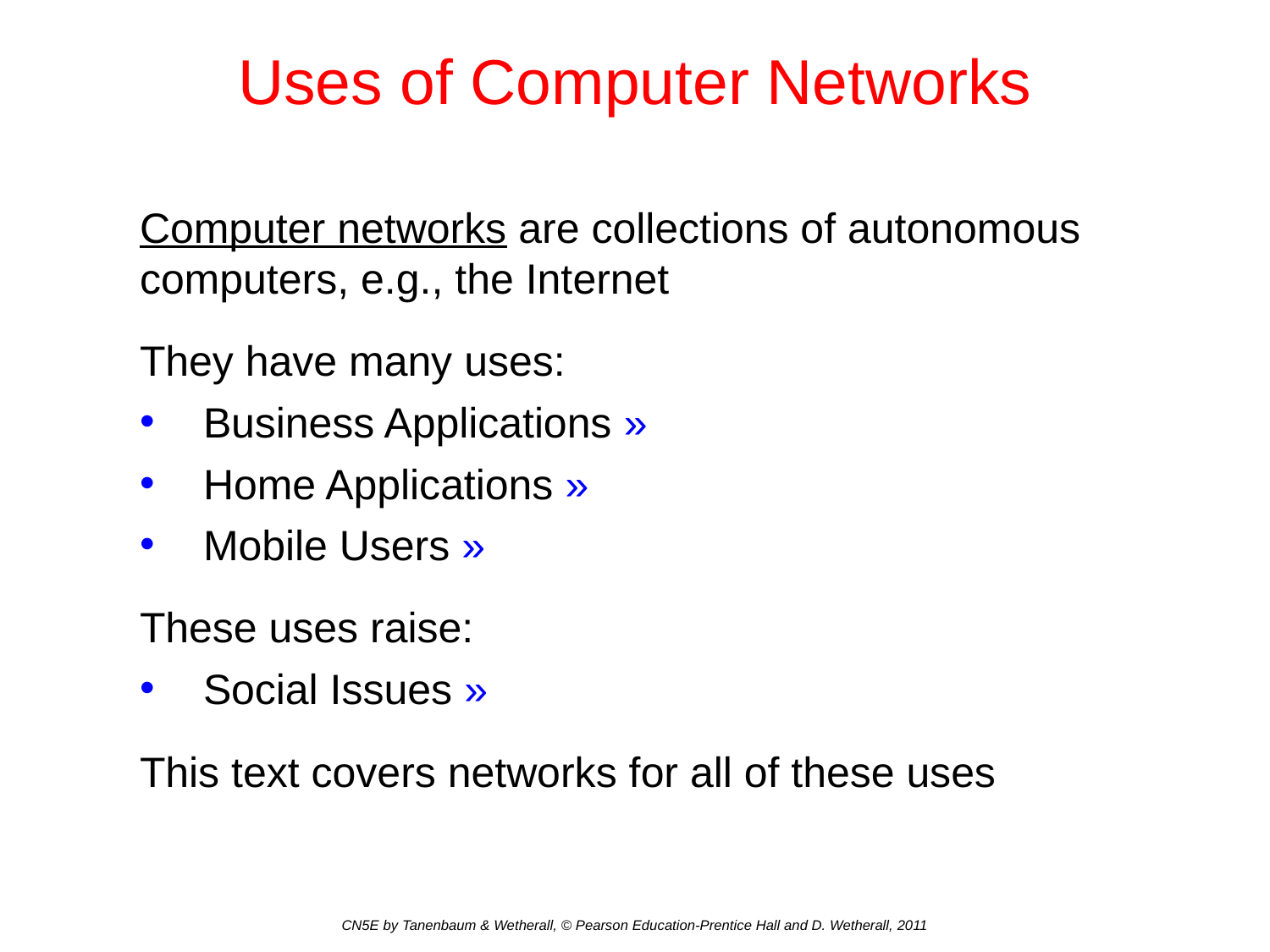

# Uses of Computer Networks
Computer networks are collections of autonomous computers, e.g., the Internet
They have many uses:
Business Applications »
Home Applications »
Mobile Users »
These uses raise:
Social Issues »
This text covers networks for all of these uses
CN5E by Tanenbaum & Wetherall, © Pearson Education-Prentice Hall and D. Wetherall, 2011